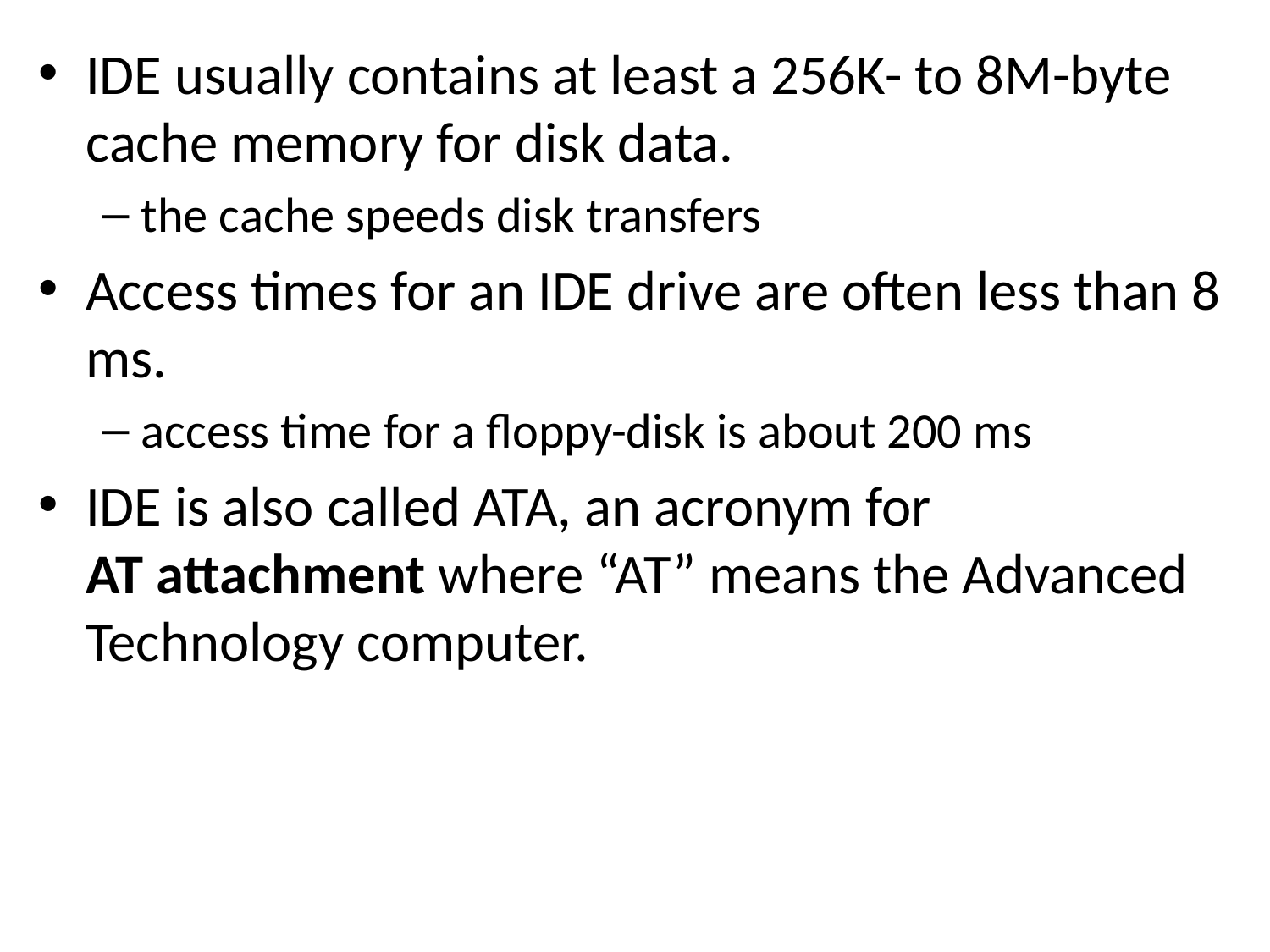

IDE usually contains at least a 256K- to 8M-byte cache memory for disk data.
the cache speeds disk transfers
Access times for an IDE drive are often less than 8 ms.
access time for a floppy-disk is about 200 ms
IDE is also called ATA, an acronym for
AT attachment where “AT” means the Advanced Technology computer.